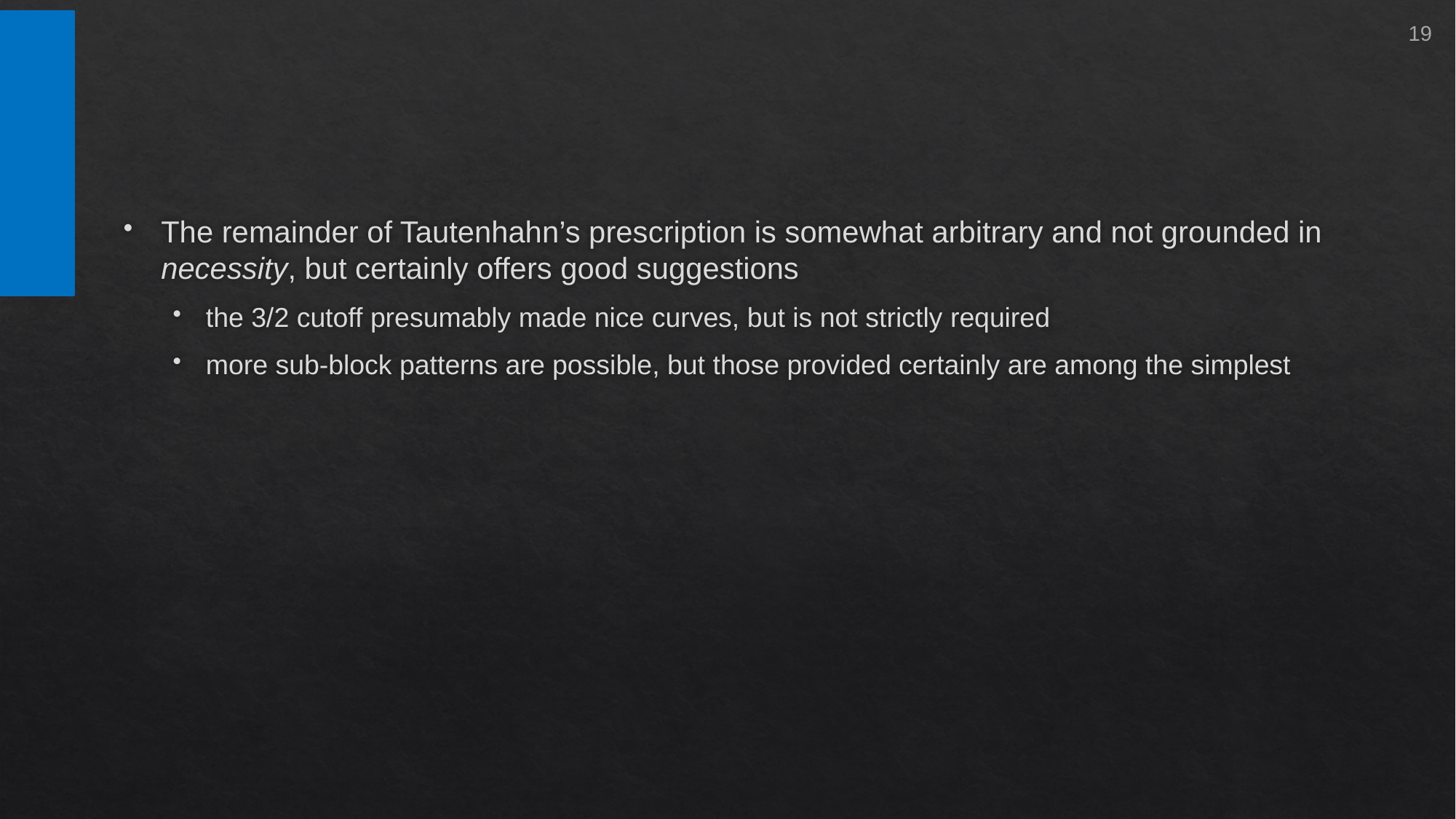

NOT DONE
19
#
The remainder of Tautenhahn’s prescription is somewhat arbitrary and not grounded in necessity, but certainly offers good suggestions
the 3/2 cutoff presumably made nice curves, but is not strictly required
more sub-block patterns are possible, but those provided certainly are among the simplest